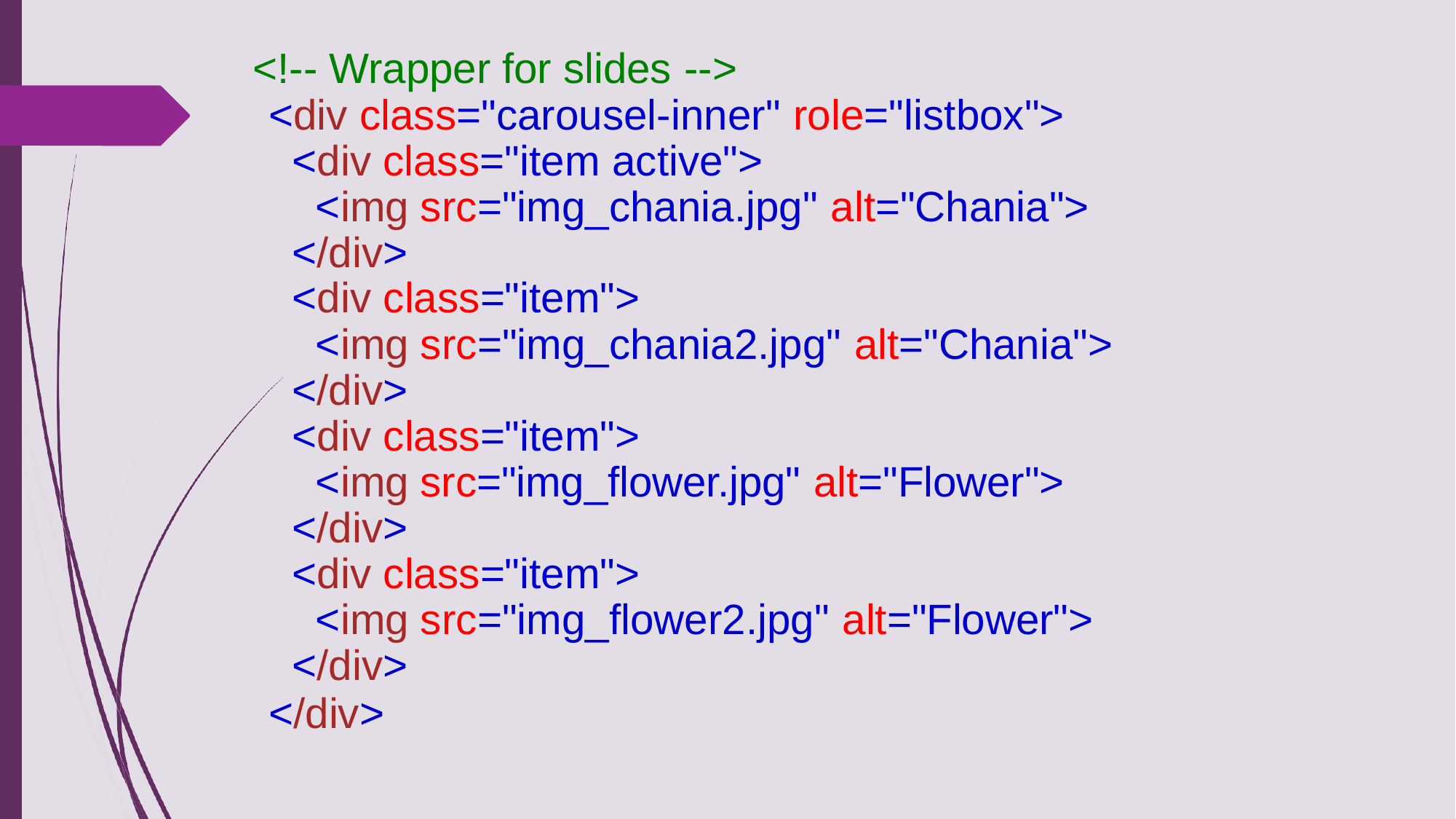

<!-- Wrapper for slides -->
<div class="carousel-inner" role="listbox">
<div class="item active">
<img src="img_chania.jpg" alt="Chania">
</div>
<div class="item">
<img src="img_chania2.jpg" alt="Chania">
</div>
<div class="item">
<img src="img_flower.jpg" alt="Flower">
</div>
<div class="item">
<img src="img_flower2.jpg" alt="Flower">
</div>
</div>